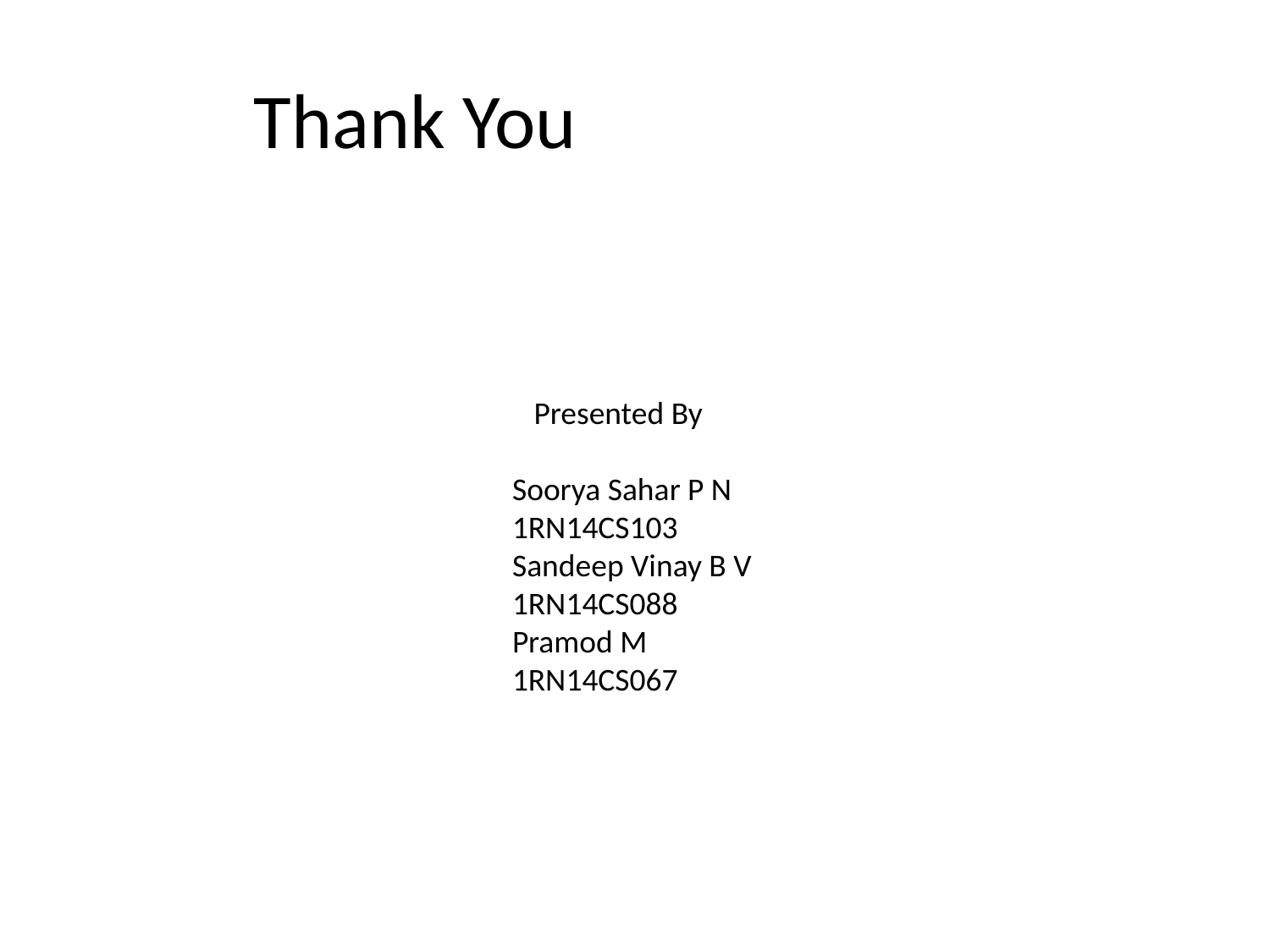

# Thank You
            Presented By

         Soorya Sahar P N
         1RN14CS103
         Sandeep Vinay B V
         1RN14CS088
         Pramod M
         1RN14CS067